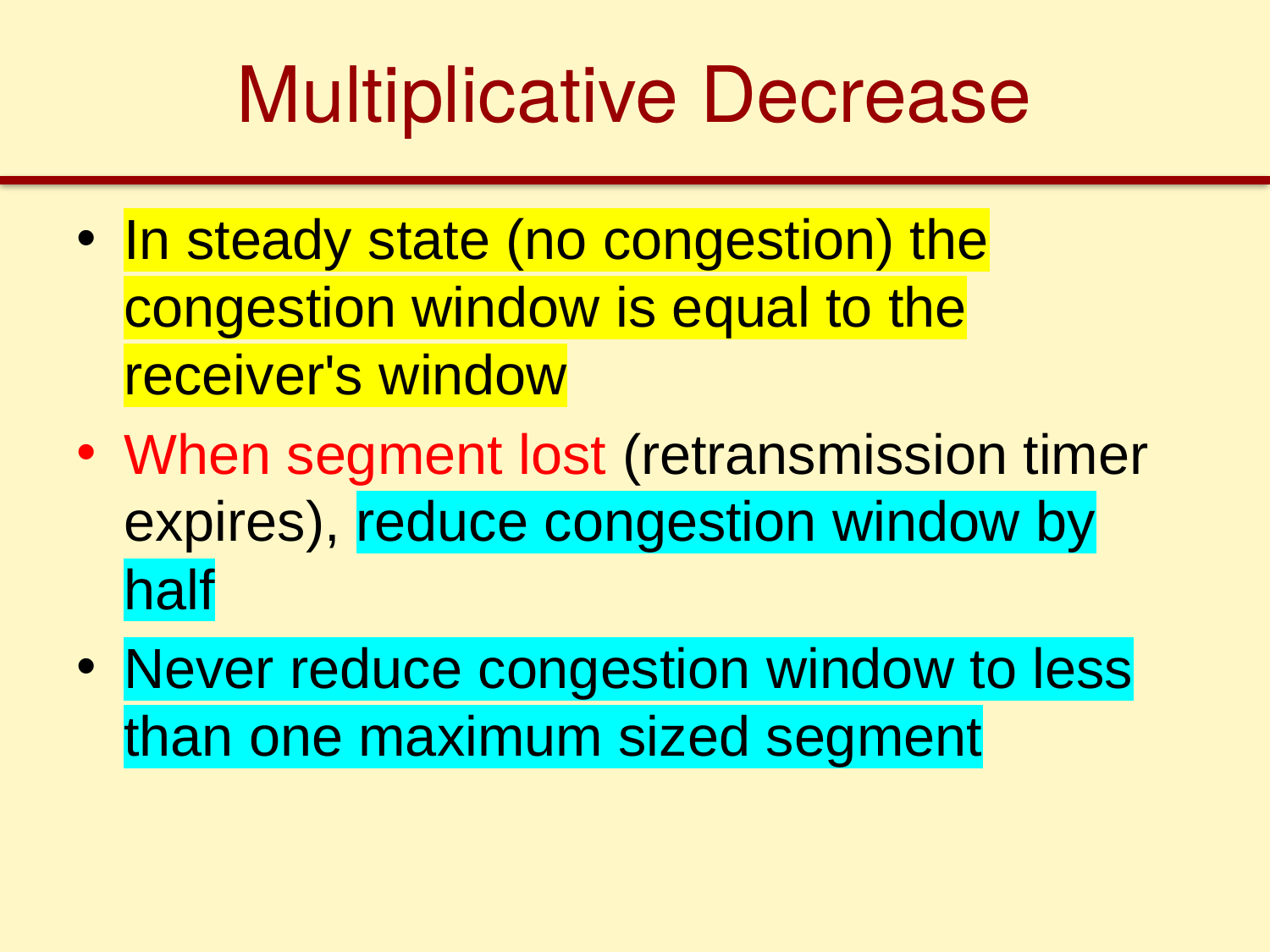

# Multiplicative Decrease
In steady state (no congestion) the congestion window is equal to the receiver's window
When segment lost (retransmission timer expires), reduce congestion window by half
Never reduce congestion window to less than one maximum sized segment